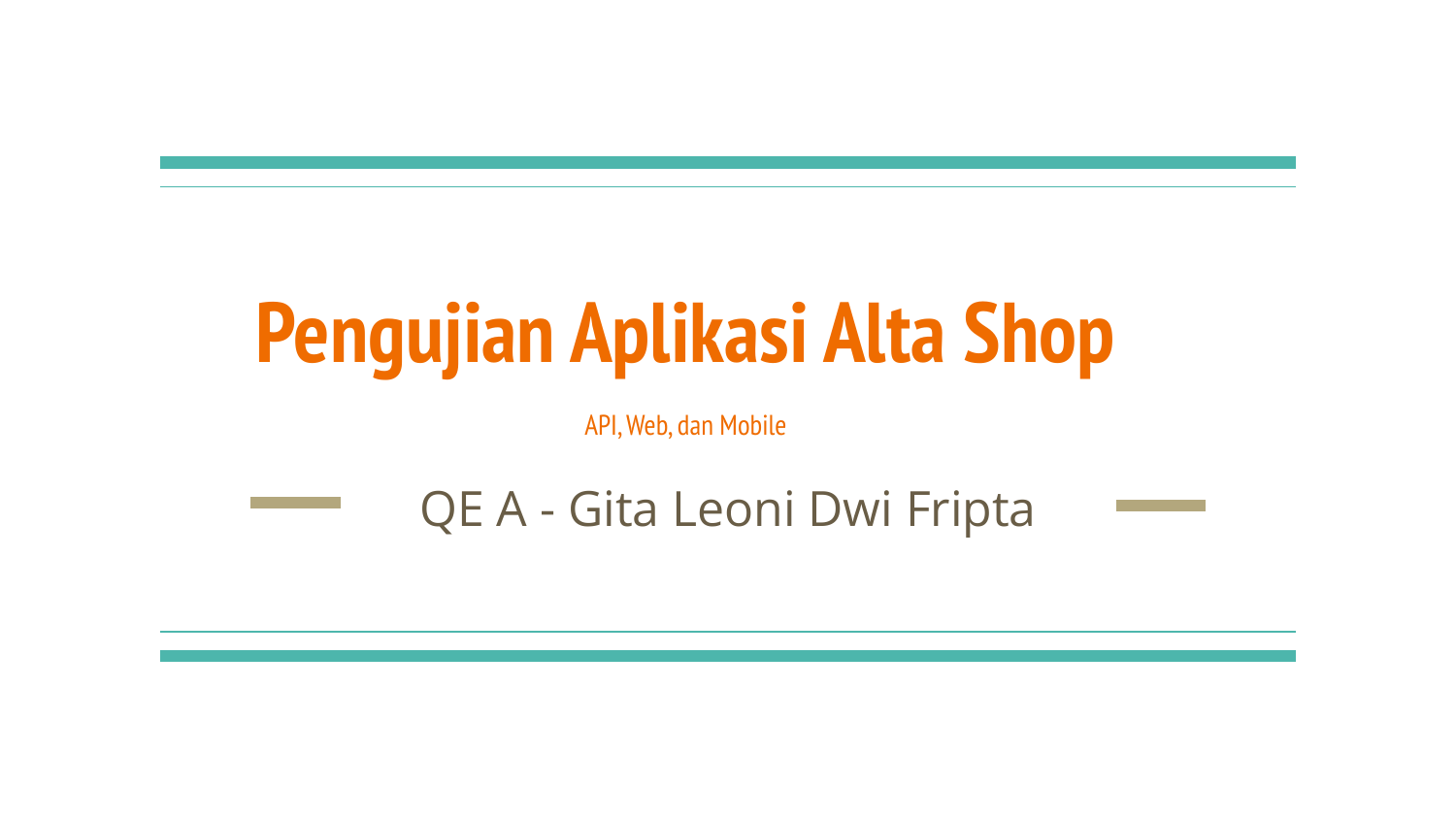

# Pengujian Aplikasi Alta Shop
API, Web, dan Mobile
QE A - Gita Leoni Dwi Fripta